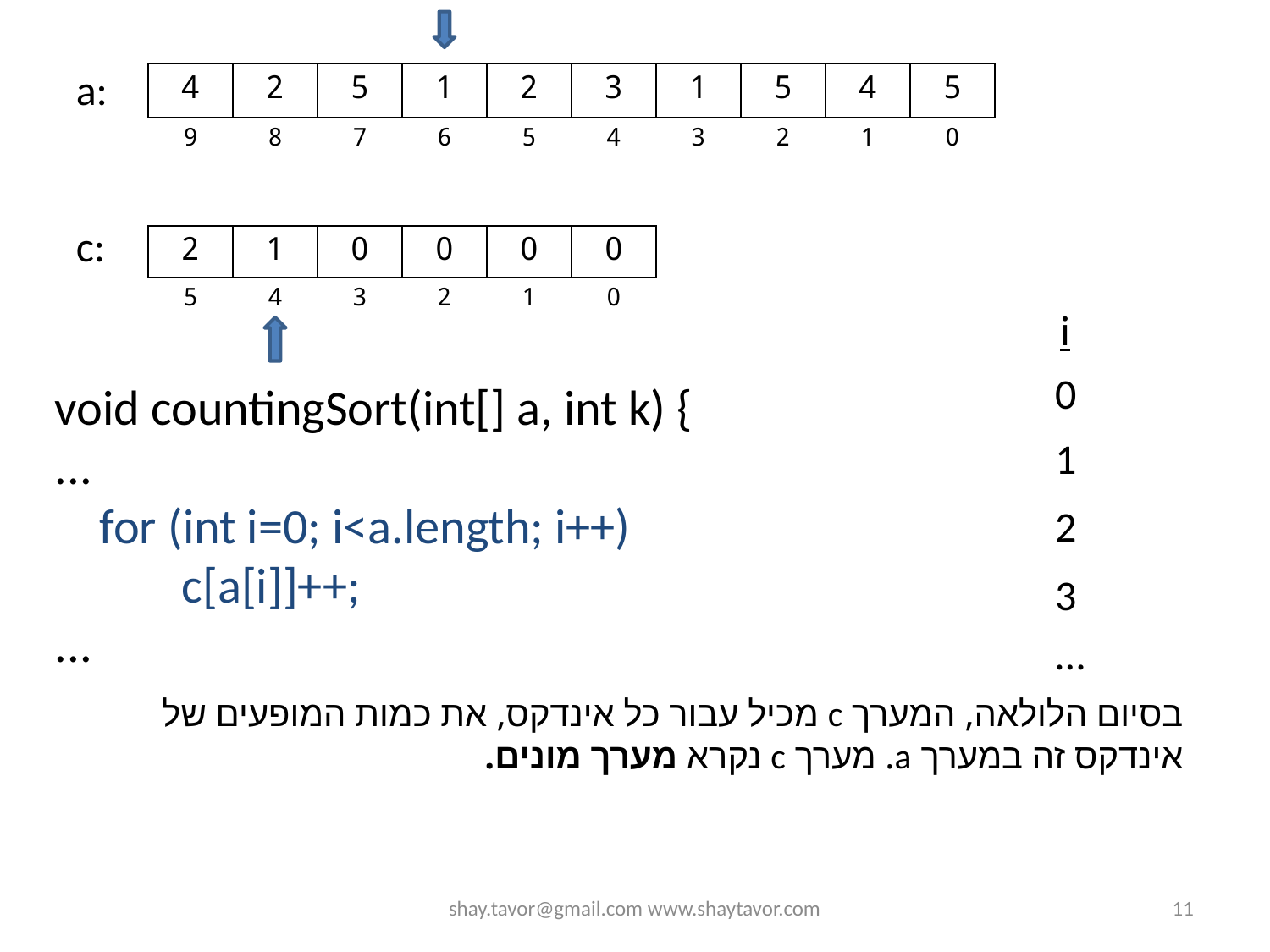

a:
| 4 | 2 | 5 | 1 | 2 | 3 | 1 | 5 | 4 | 5 |
| --- | --- | --- | --- | --- | --- | --- | --- | --- | --- |
| 9 | 8 | 7 | 6 | 5 | 4 | 3 | 2 | 1 | 0 |
c:
| 2 | 1 | 0 | 0 | 0 | 0 |
| --- | --- | --- | --- | --- | --- |
| 5 | 4 | 3 | 2 | 1 | 0 |
i

0
void countingSort(int[] a, int k) {
...
    for (int i=0; i<a.length; i++)
  	c[a[i]]++;
...
1
2
3
…
בסיום הלולאה, המערך c מכיל עבור כל אינדקס, את כמות המופעים של אינדקס זה במערך a. מערך c נקרא מערך מונים.
shay.tavor@gmail.com www.shaytavor.com
11